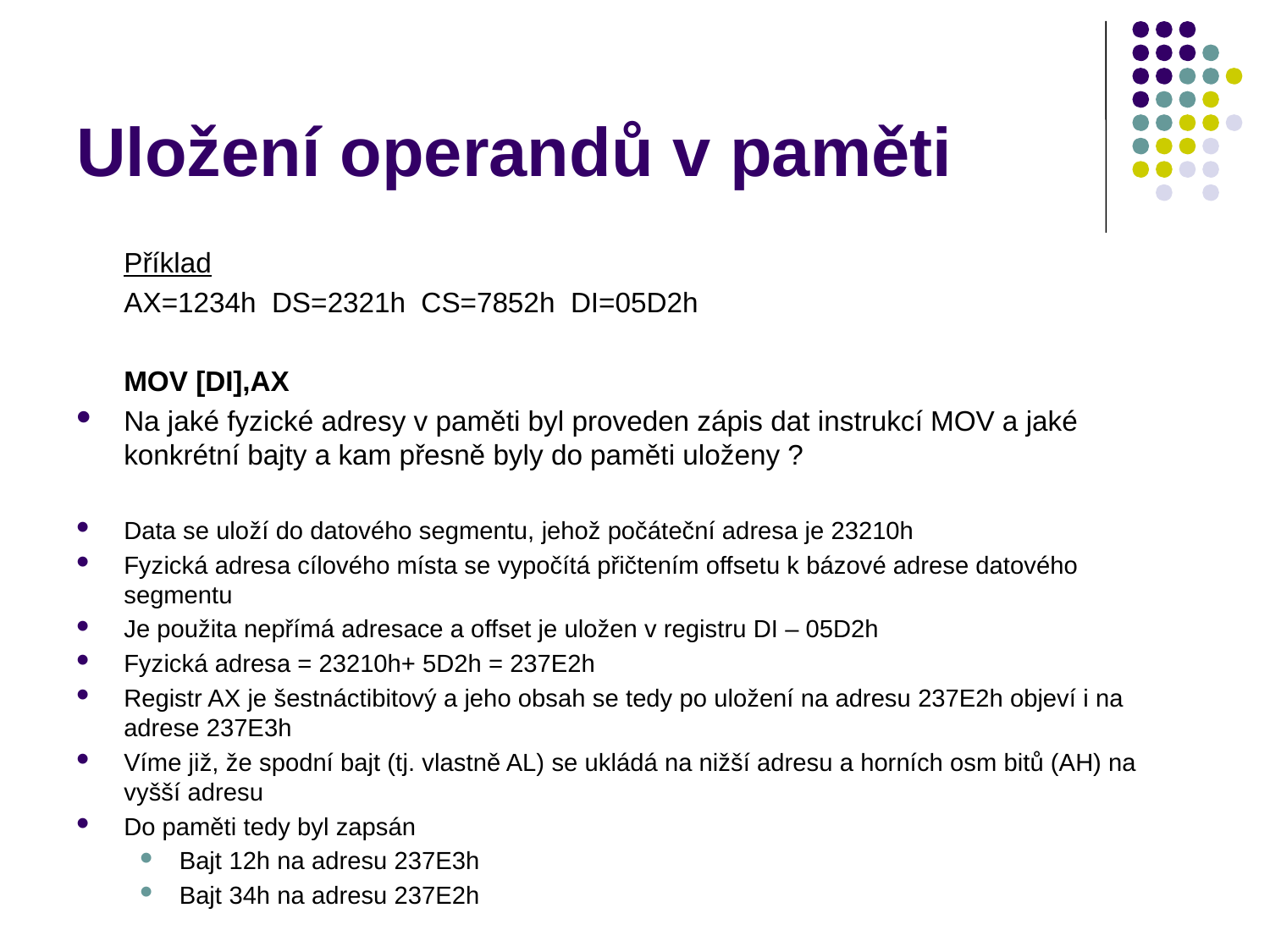

# Uložení operandů v paměti
Příklad
AX=1234h  DS=2321h  CS=7852h  DI=05D2h

	MOV [DI],AX
Na jaké fyzické adresy v paměti byl proveden zápis dat instrukcí MOV a jaké konkrétní bajty a kam přesně byly do paměti uloženy ?

Data se uloží do datového segmentu, jehož počáteční adresa je 23210h
Fyzická adresa cílového místa se vypočítá přičtením offsetu k bázové adrese datového segmentu
Je použita nepřímá adresace a offset je uložen v registru DI – 05D2h
Fyzická adresa = 23210h+ 5D2h = 237E2h
Registr AX je šestnáctibitový a jeho obsah se tedy po uložení na adresu 237E2h objeví i na adrese 237E3h
Víme již, že spodní bajt (tj. vlastně AL) se ukládá na nižší adresu a horních osm bitů (AH) na vyšší adresu
Do paměti tedy byl zapsán
Bajt 12h na adresu 237E3h
Bajt 34h na adresu 237E2h